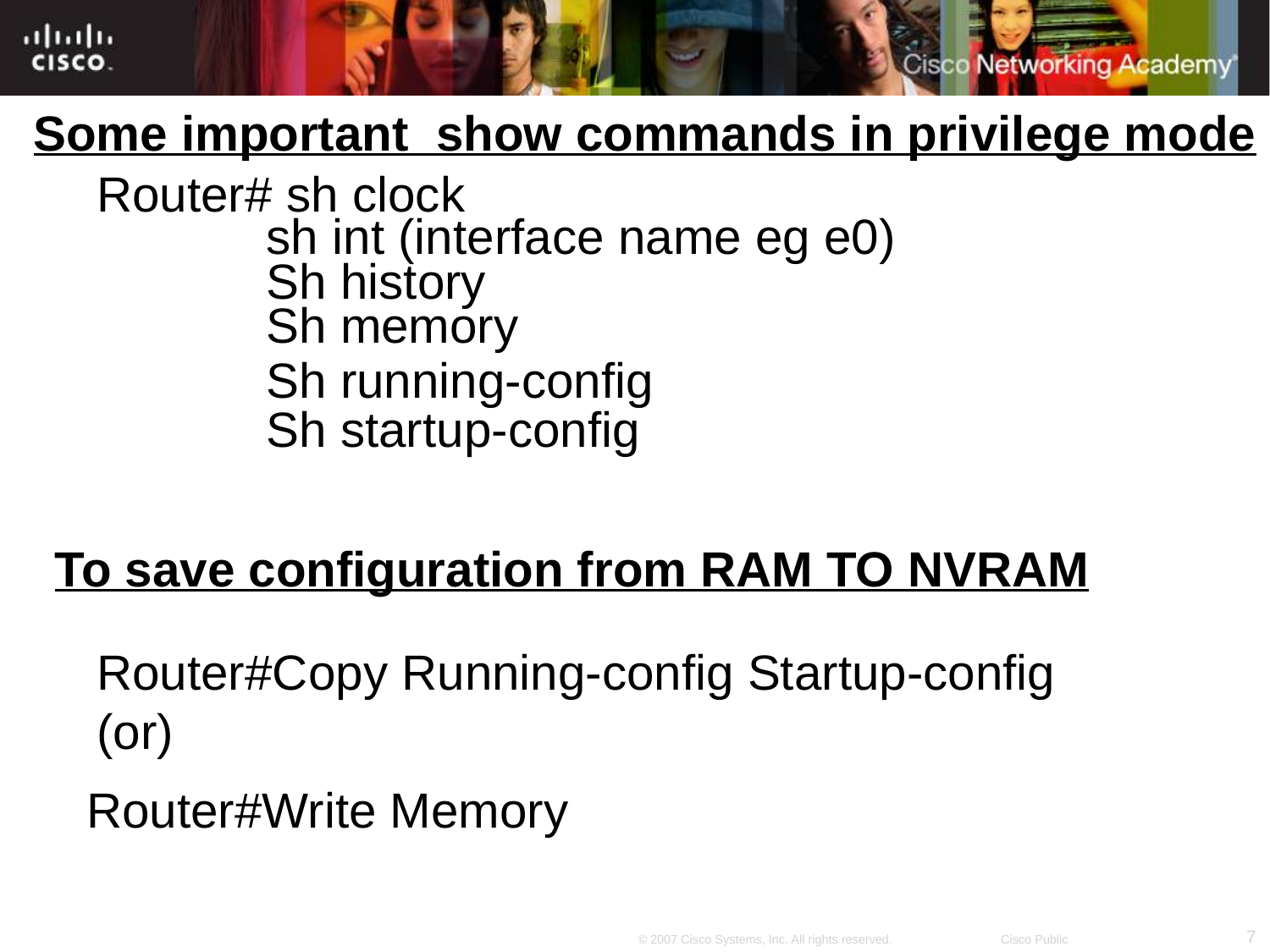

Some important  show commands in privilege mode
Router# sh clock

sh int (interface name eg e0)

Sh history
Sh memory
Sh running-config

Sh startup-config
To save configuration from RAM TO NVRAM
Router#Copy Running-config Startup-config  (or)
Router#Write Memory